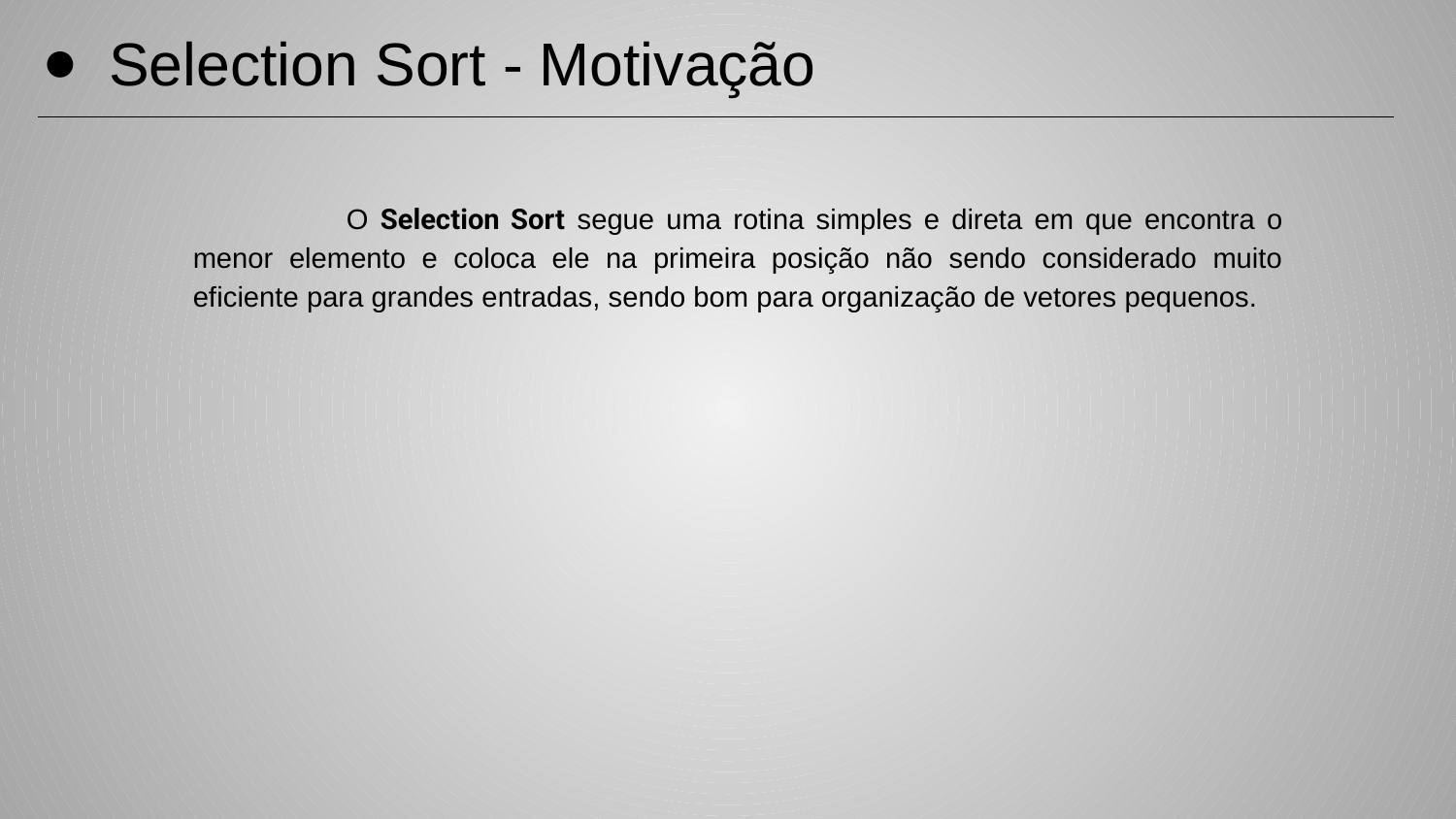

# Selection Sort - Motivação
  	O Selection Sort segue uma rotina simples e direta em que encontra o menor elemento e coloca ele na primeira posição não sendo considerado muito eficiente para grandes entradas, sendo bom para organização de vetores pequenos.